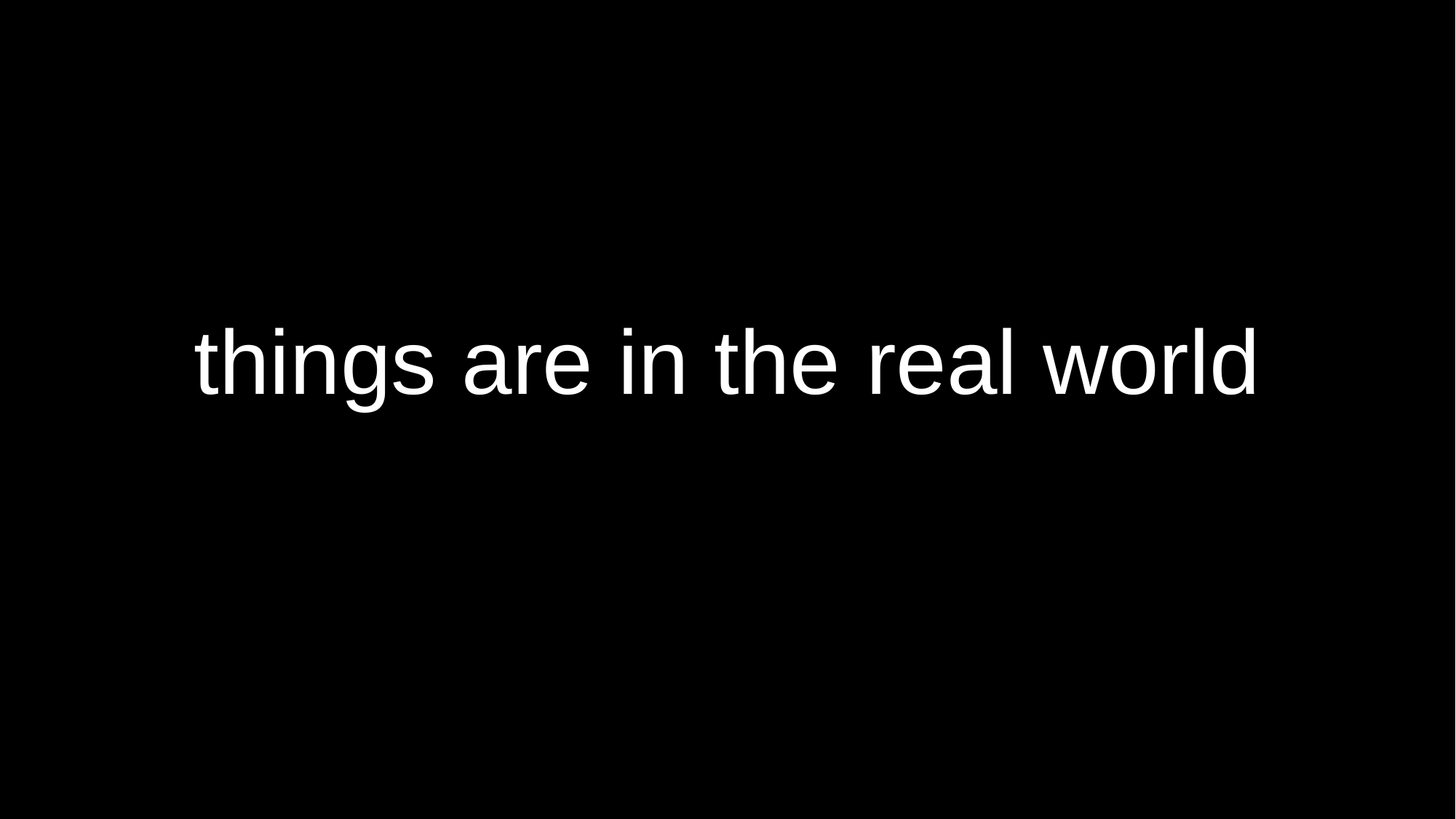

# things are in the real world